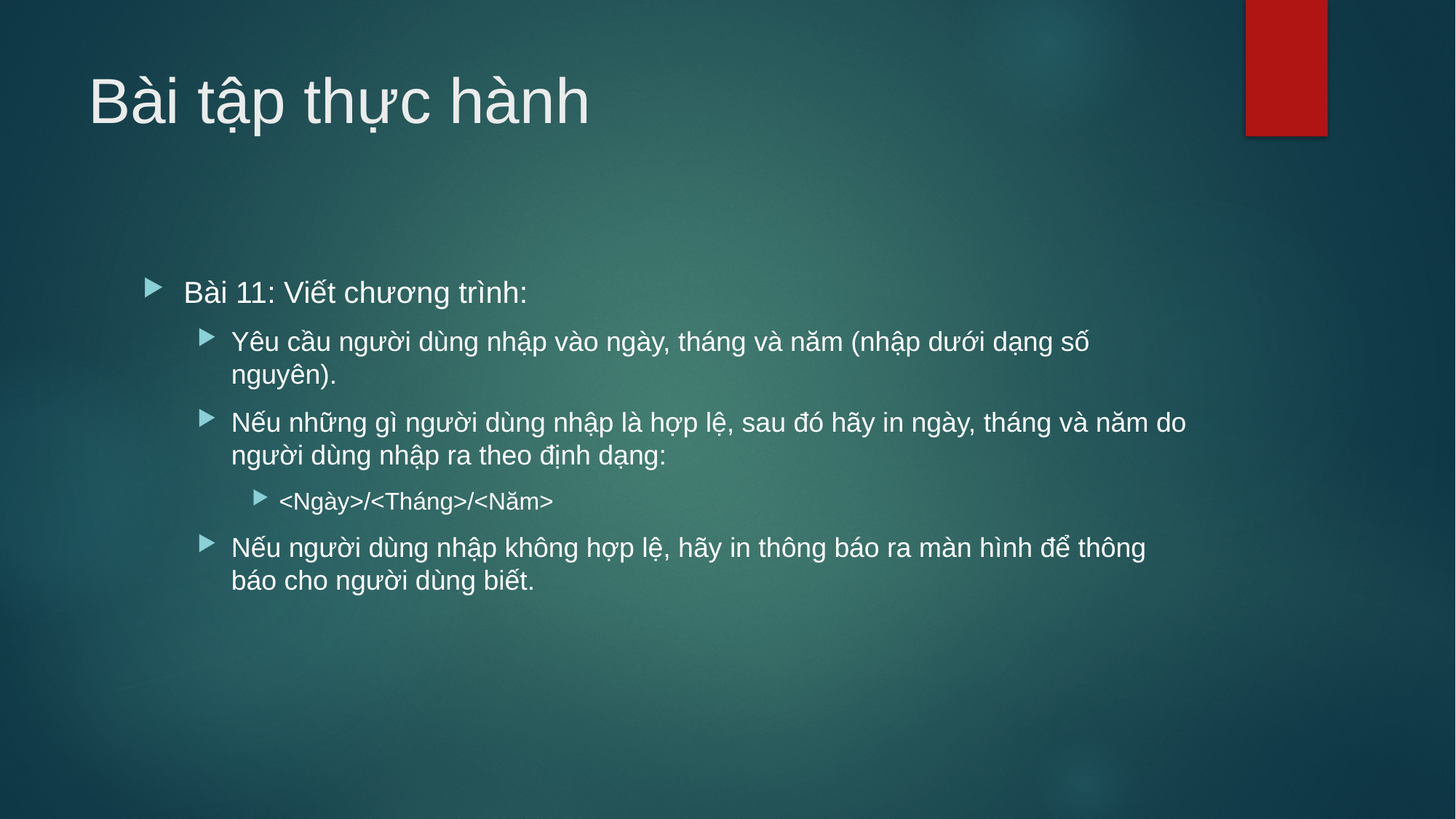

# Bài tập thực hành
Bài 11: Viết chương trình:
Yêu cầu người dùng nhập vào ngày, tháng và năm (nhập dưới dạng số nguyên).
Nếu những gì người dùng nhập là hợp lệ, sau đó hãy in ngày, tháng và năm do người dùng nhập ra theo định dạng:
<Ngày>/<Tháng>/<Năm>
Nếu người dùng nhập không hợp lệ, hãy in thông báo ra màn hình để thông báo cho người dùng biết.